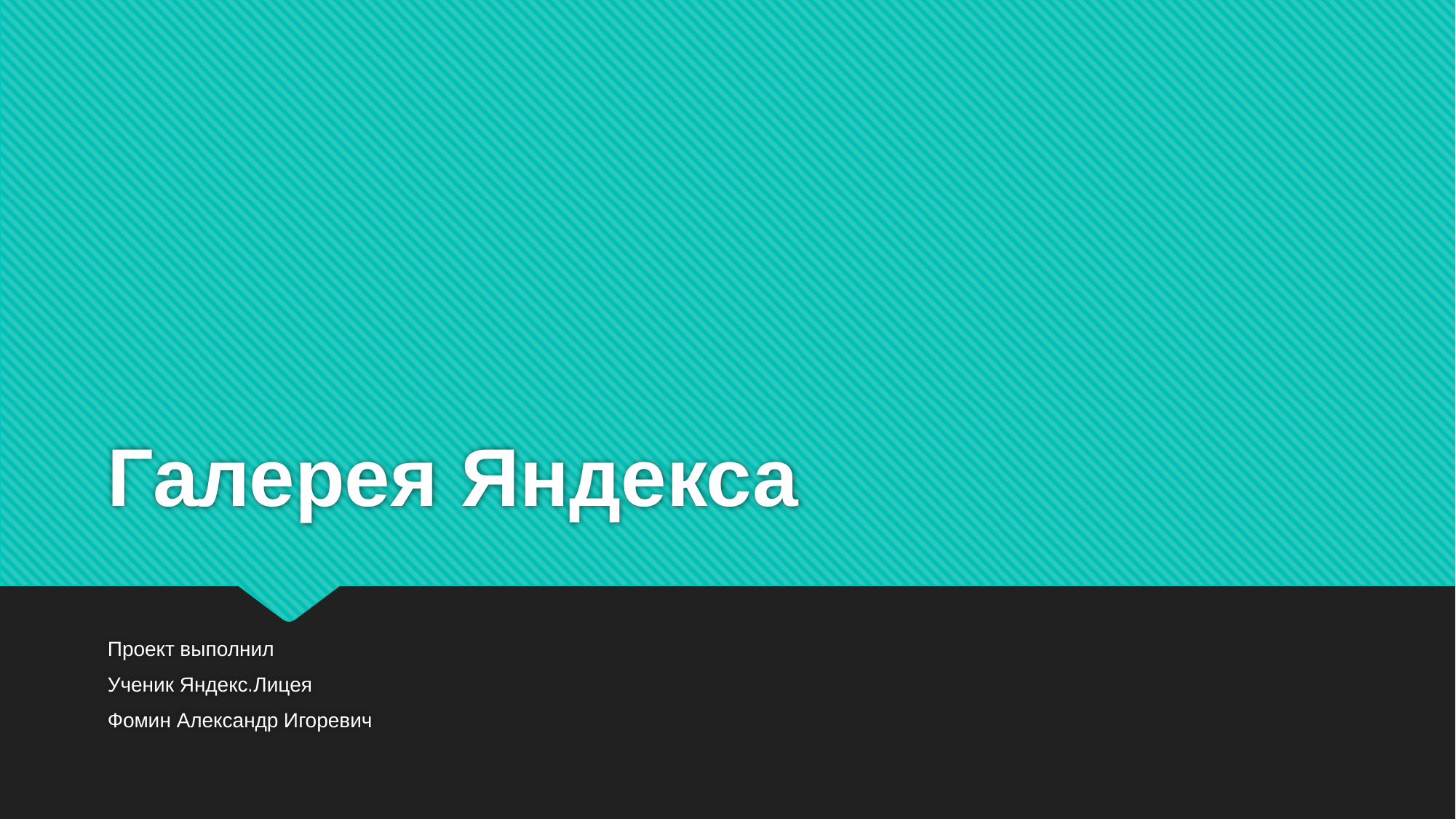

# Галерея Яндекса
Проект выполнил
Ученик Яндекс.Лицея
Фомин Александр Игоревич